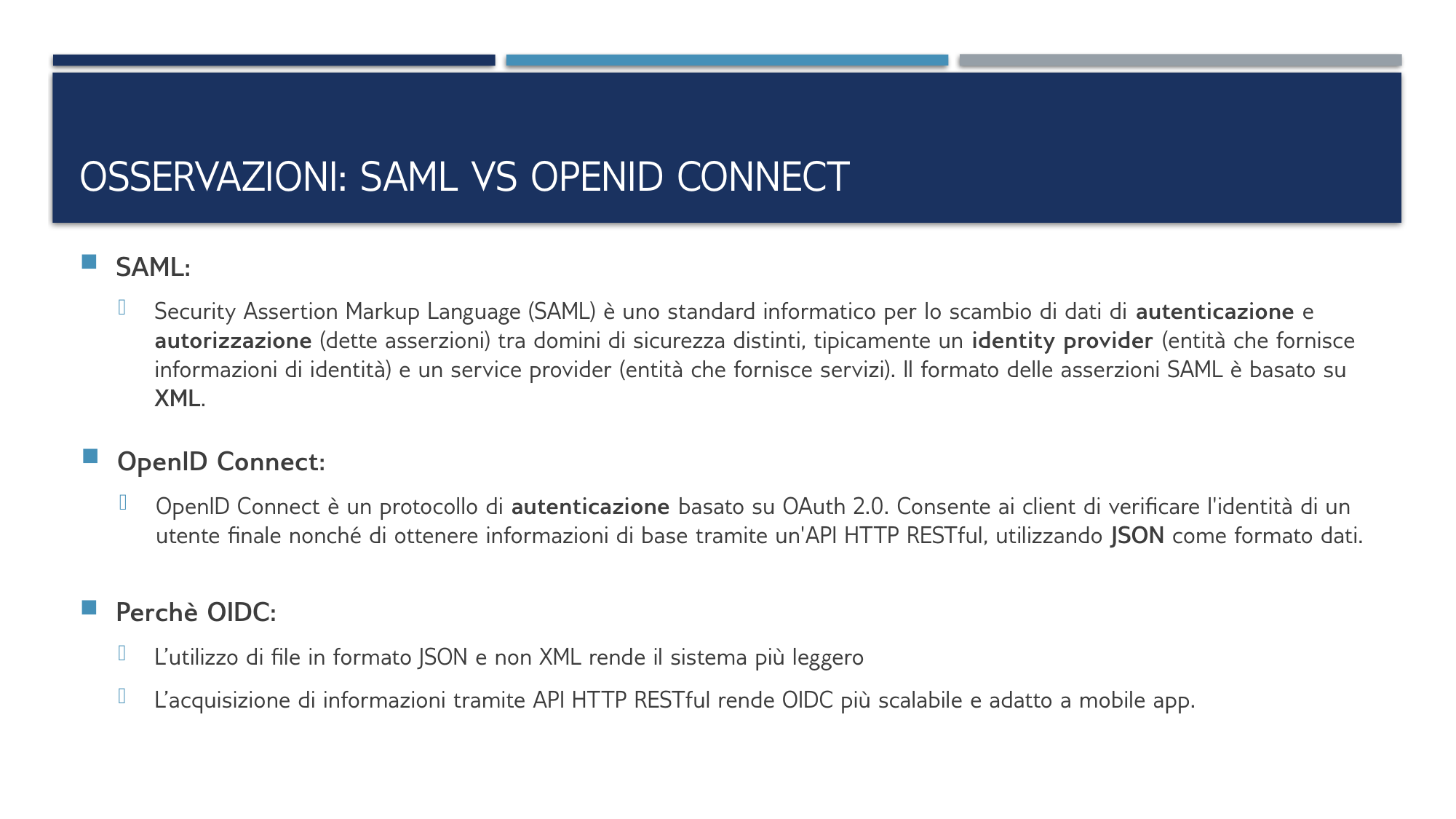

# Osservazioni: SAML vs Openid connect
SAML:
Security Assertion Markup Language (SAML) è uno standard informatico per lo scambio di dati di autenticazione e autorizzazione (dette asserzioni) tra domini di sicurezza distinti, tipicamente un identity provider (entità che fornisce informazioni di identità) e un service provider (entità che fornisce servizi). Il formato delle asserzioni SAML è basato su XML.
OpenID Connect:
OpenID Connect è un protocollo di autenticazione basato su OAuth 2.0. Consente ai client di verificare l'identità di un utente finale nonché di ottenere informazioni di base tramite un'API HTTP RESTful, utilizzando JSON come formato dati.
Perchè OIDC:
L’utilizzo di file in formato JSON e non XML rende il sistema più leggero
L’acquisizione di informazioni tramite API HTTP RESTful rende OIDC più scalabile e adatto a mobile app.